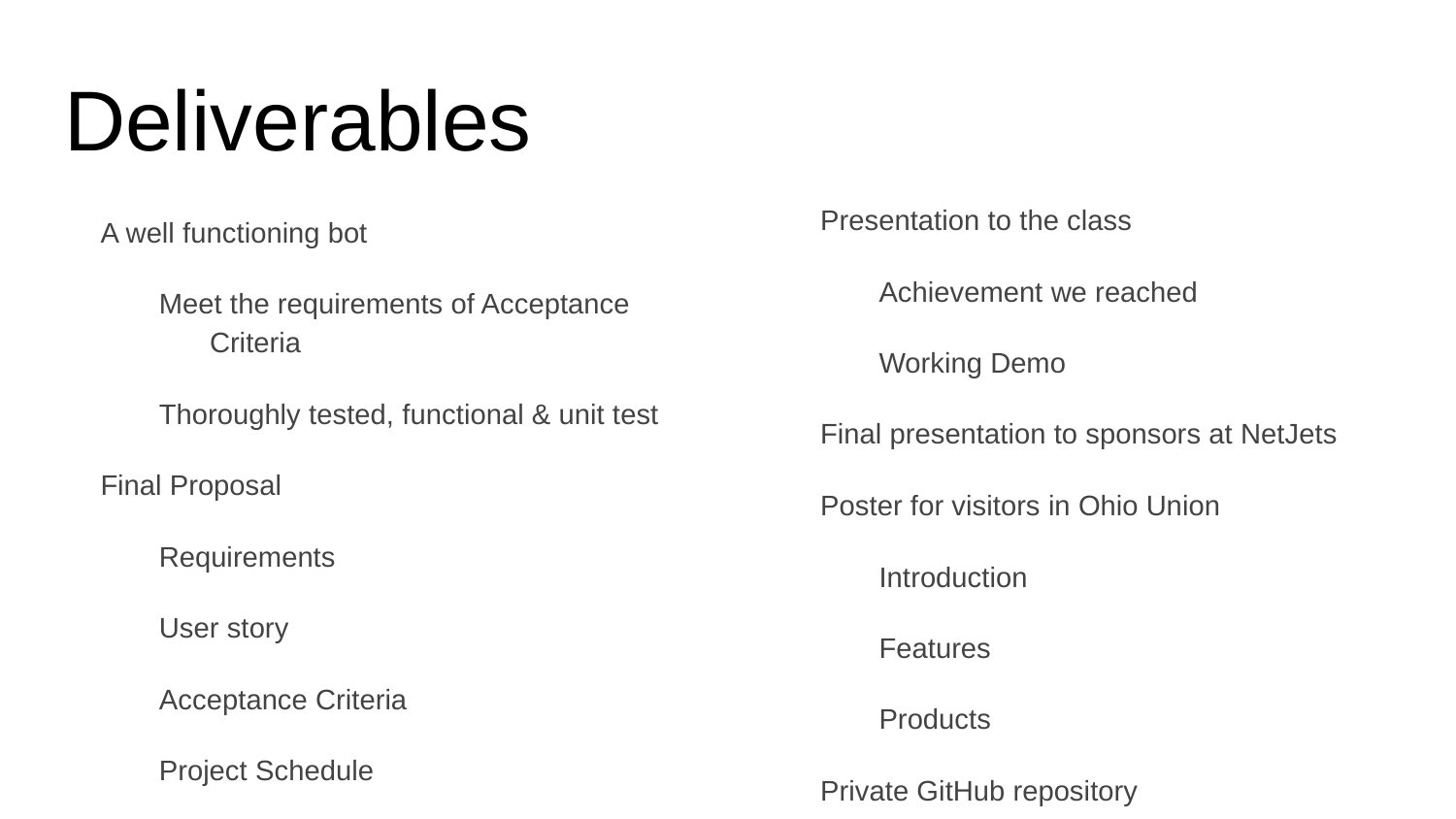

# Deliverables
Presentation to the class
Achievement we reached
Working Demo
Final presentation to sponsors at NetJets
Poster for visitors in Ohio Union
Introduction
Features
Products
Private GitHub repository
A well functioning bot
Meet the requirements of Acceptance Criteria
Thoroughly tested, functional & unit test
Final Proposal
Requirements
User story
Acceptance Criteria
Project Schedule
Architecture Diagrams
Risks